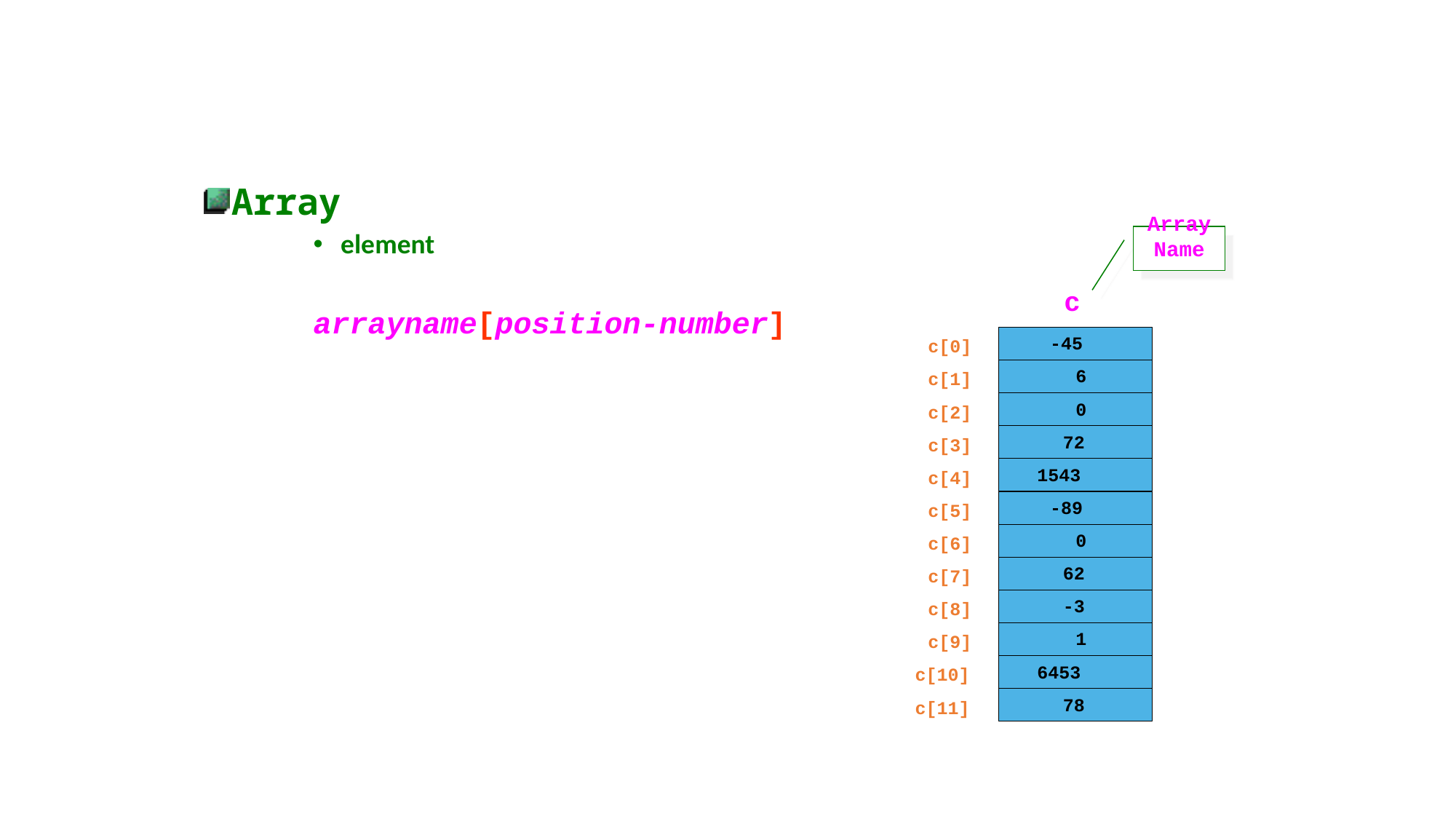

#
Array
element

arrayname[position-number]

Array Name

c

-45

6

0

72

1543

-89

0

62

-3

1

6453

78

c[0]

c[1]

c[2]

c[3]

c[4]

c[5]

c[6]

c[7]

c[8]

c[9]

c[10]

c[11]